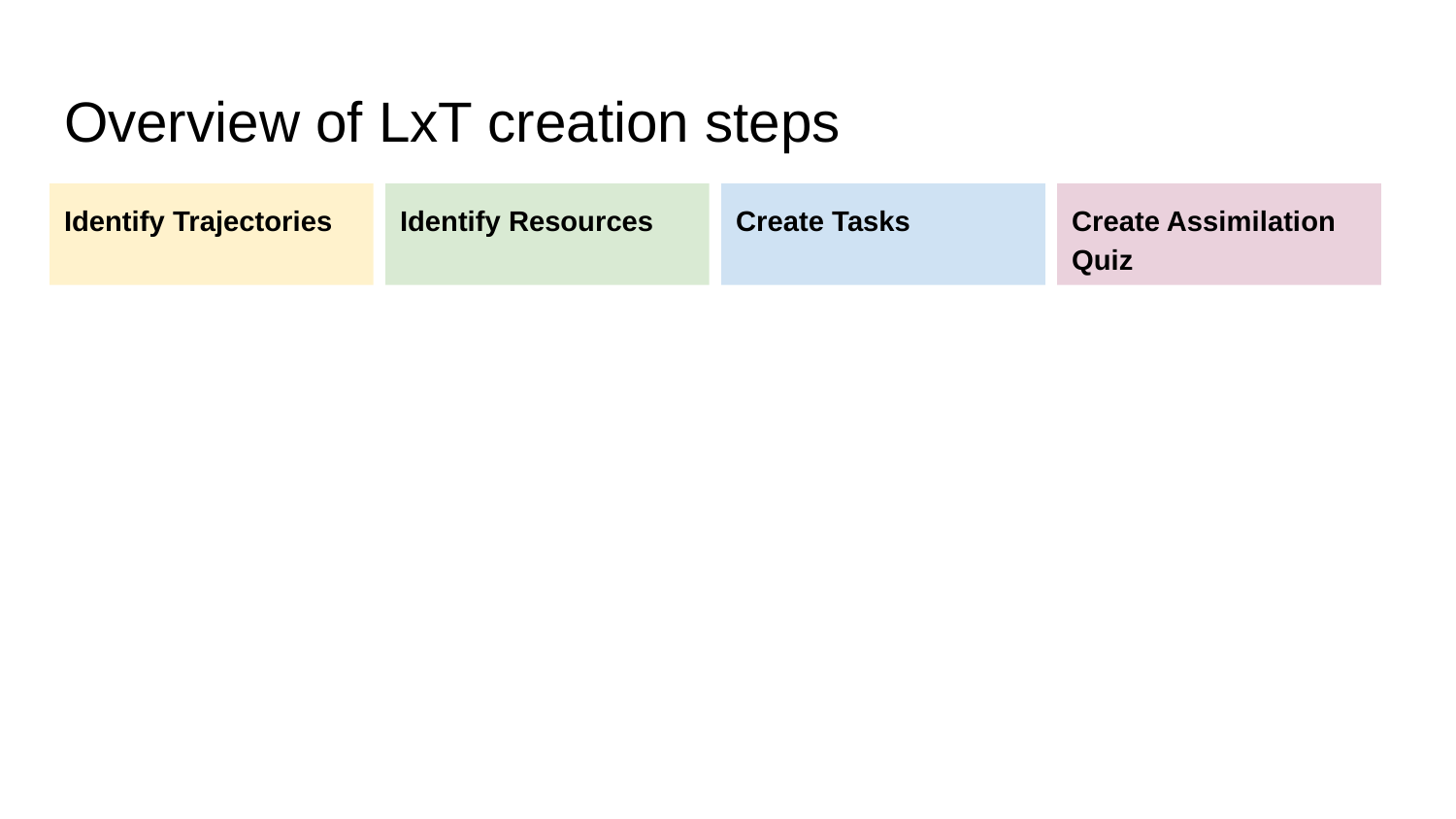

# Overview of LxT creation steps
Identify Trajectories
Identify Resources
Create Tasks
Create Assimilation Quiz